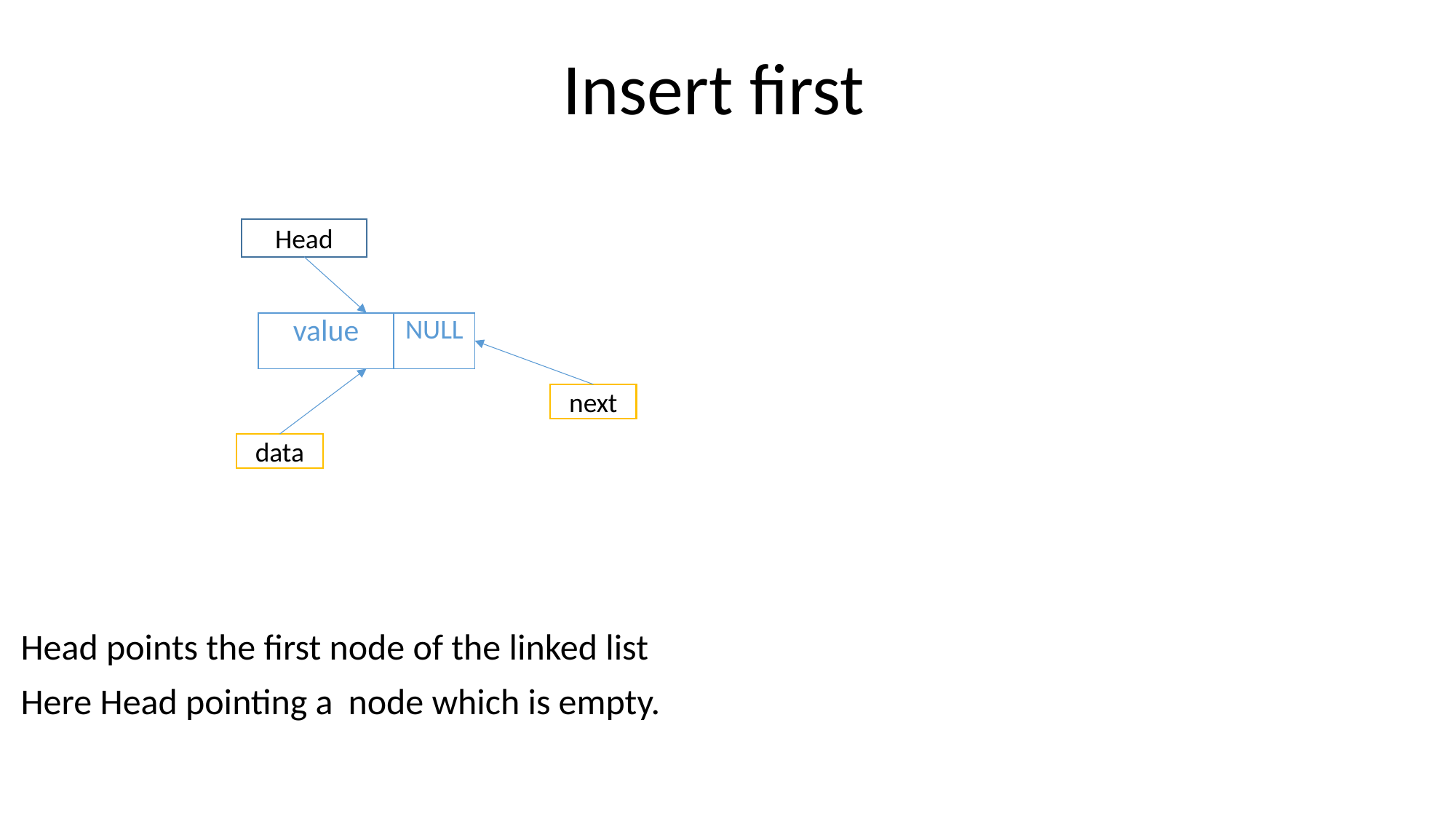

# Insert first

Head points the first node of the linked list
Here Head pointing a 	node which is empty.
Head
| value | NULL |
| --- | --- |
next
data